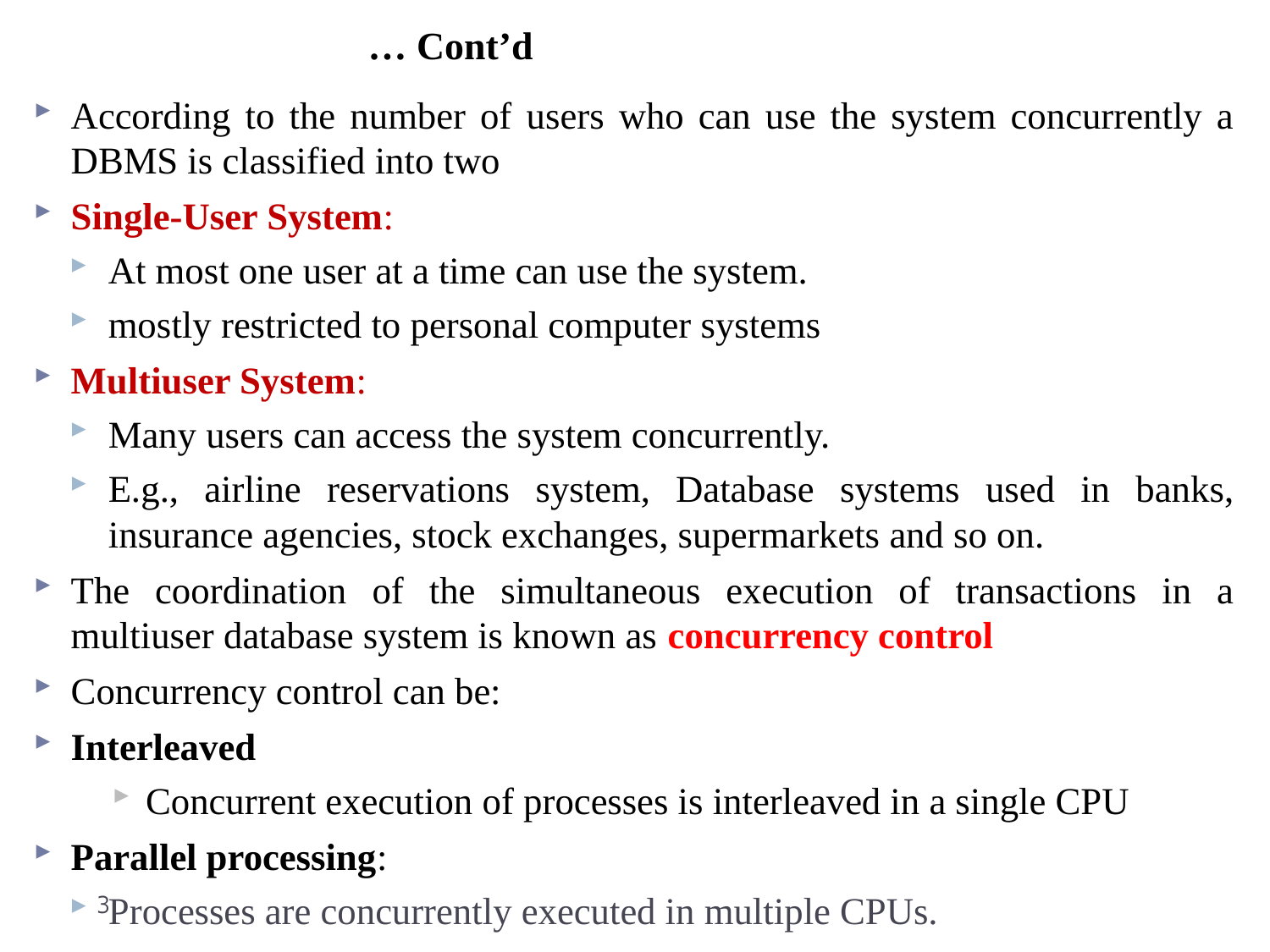

# … Cont’d
According to the number of users who can use the system concurrently a DBMS is classified into two
Single-User System:
At most one user at a time can use the system.
mostly restricted to personal computer systems
Multiuser System:
Many users can access the system concurrently.
E.g., airline reservations system, Database systems used in banks, insurance agencies, stock exchanges, supermarkets and so on.
The coordination of the simultaneous execution of transactions in a multiuser database system is known as concurrency control
Concurrency control can be:
Interleaved
Concurrent execution of processes is interleaved in a single CPU
Parallel processing:
Processes are concurrently executed in multiple CPUs.

3